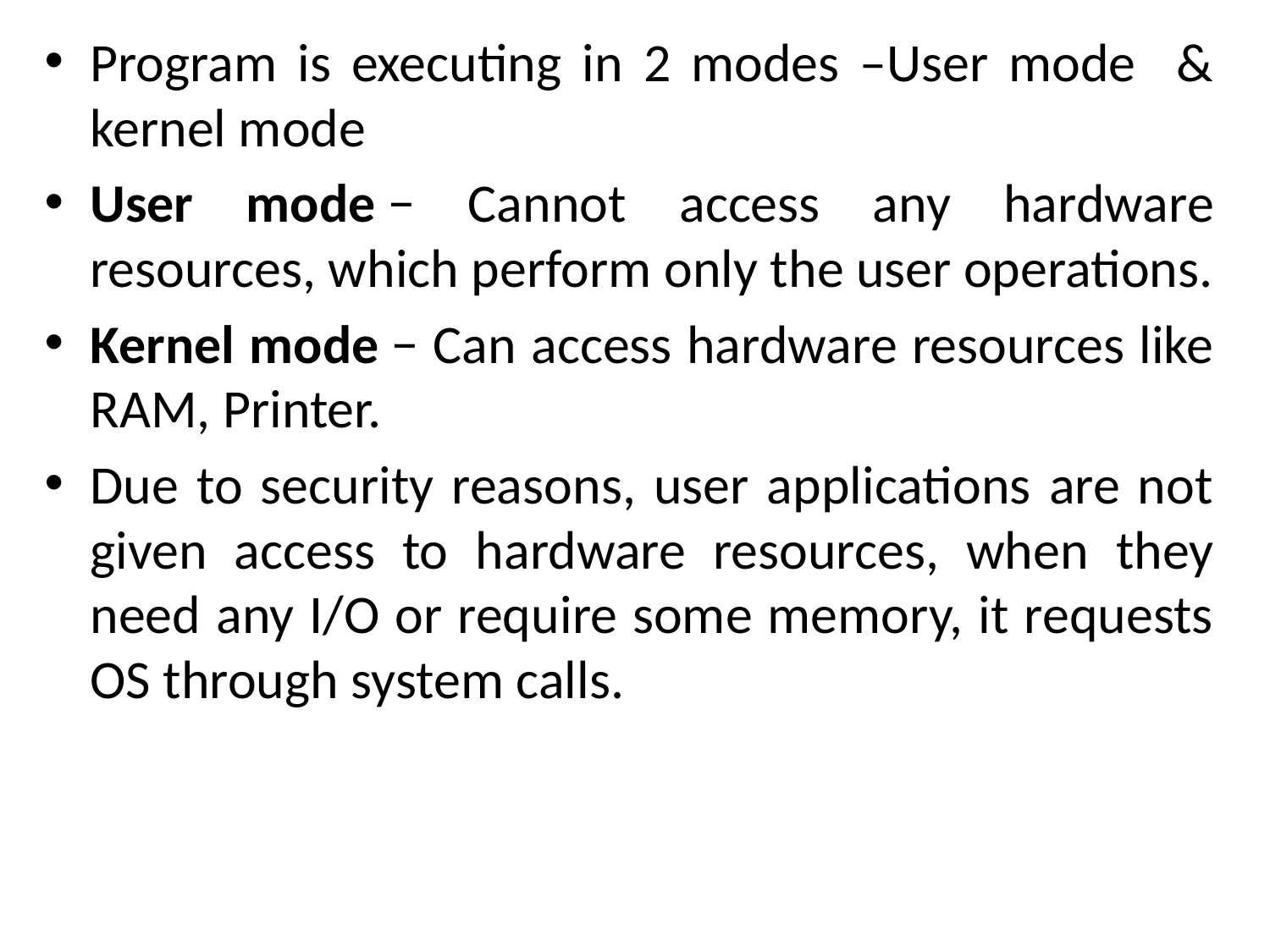

Program is executing in 2 modes –User mode  & kernel mode
User mode − Cannot access any hardware resources, which perform only the user operations.
Kernel mode − Can access hardware resources like RAM, Printer.
Due to security reasons, user applications are not given access to hardware resources, when they need any I/O or require some memory, it requests OS through system calls.